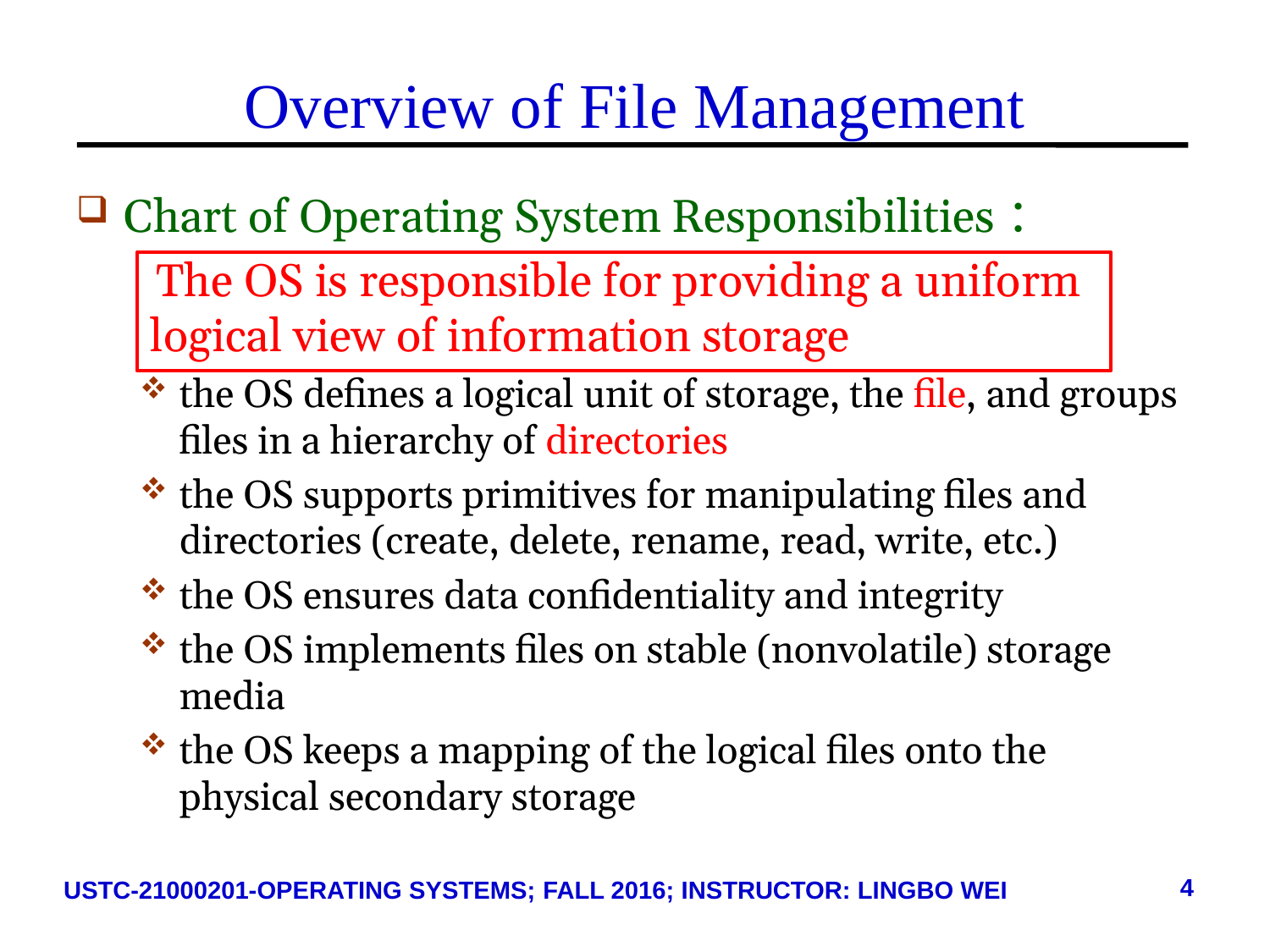

# Overview of File Management
Chart of Operating System Responsibilities：
      The OS is responsible for providing a uniform   logical view of information storage
the OS defines a logical unit of storage, the file, and groups files in a hierarchy of directories
the OS supports primitives for manipulating files and directories (create, delete, rename, read, write, etc.)
the OS ensures data confidentiality and integrity
the OS implements files on stable (nonvolatile) storage media
the OS keeps a mapping of the logical files onto the physical secondary storage

4
USTC-21000201-OPERATING SYSTEMS; FALL 2016; INSTRUCTOR: LINGBO WEI